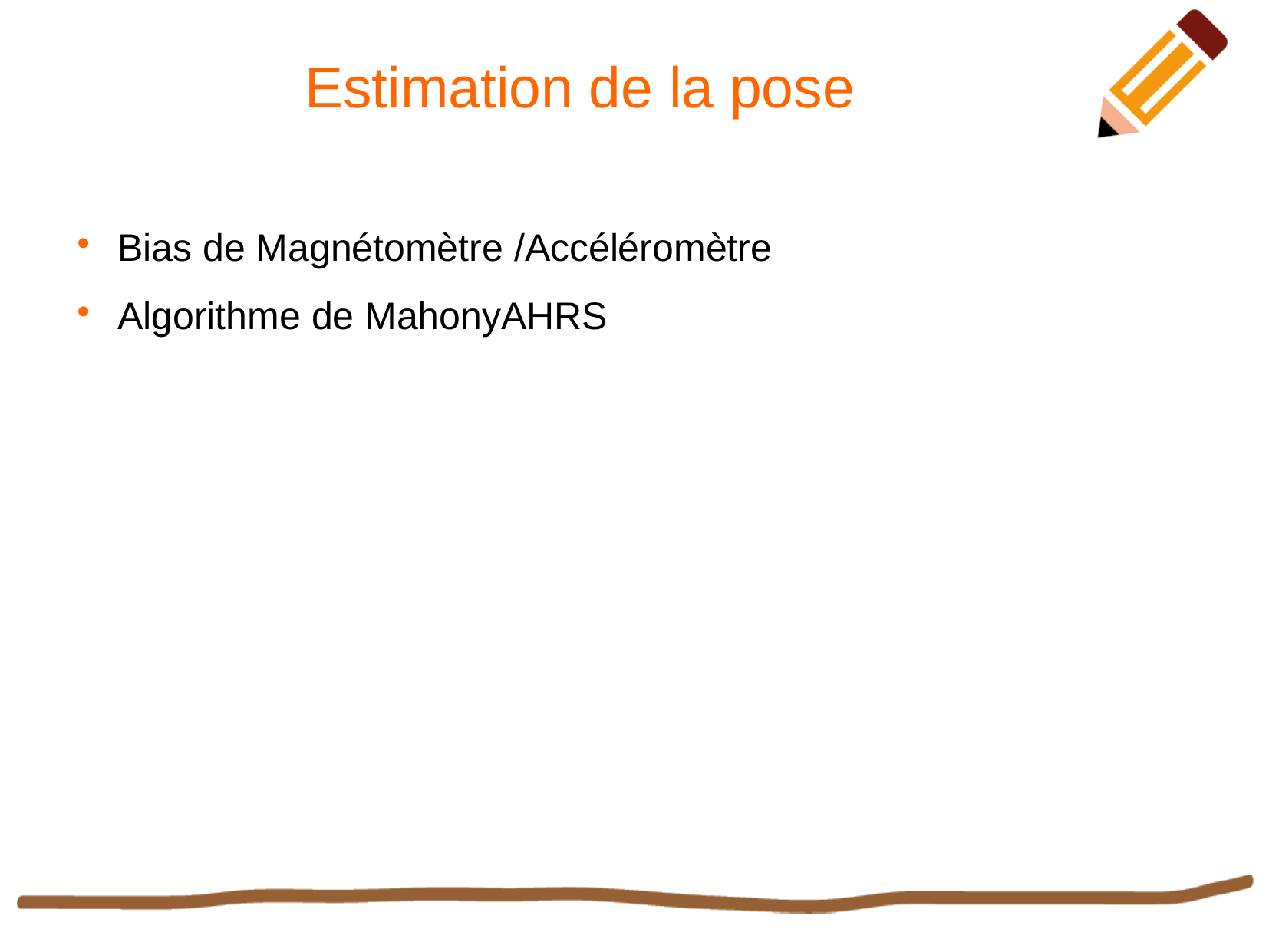

Estimation de la pose
Bias de Magnétomètre /Accéléromètre
Algorithme de MahonyAHRS